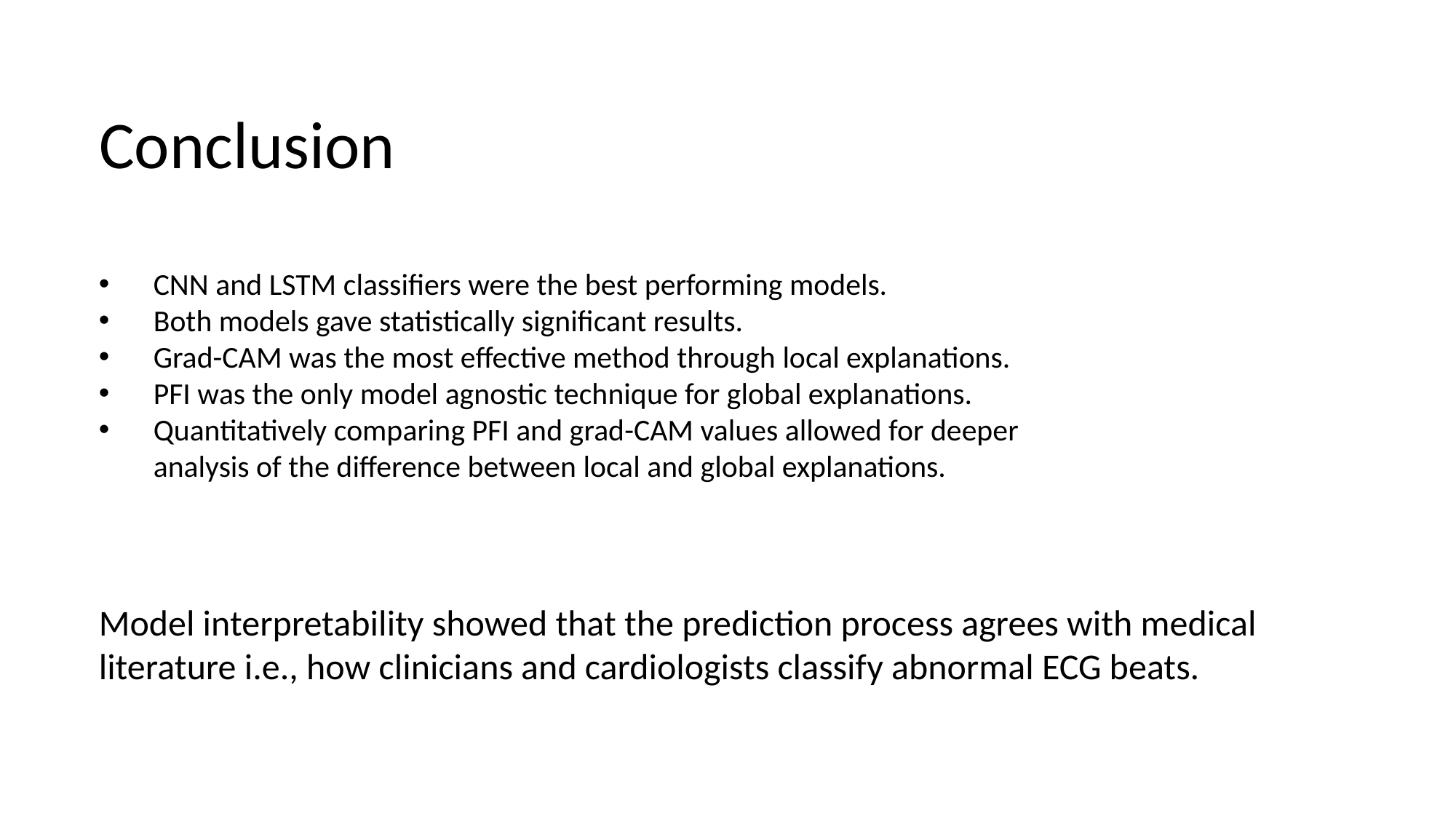

# Conclusion
CNN and LSTM classifiers were the best performing models.
Both models gave statistically significant results.
Grad-CAM was the most effective method through local explanations.
PFI was the only model agnostic technique for global explanations.
Quantitatively comparing PFI and grad-CAM values allowed for deeper analysis of the difference between local and global explanations.
Model interpretability showed that the prediction process agrees with medical literature i.e., how clinicians and cardiologists classify abnormal ECG beats.